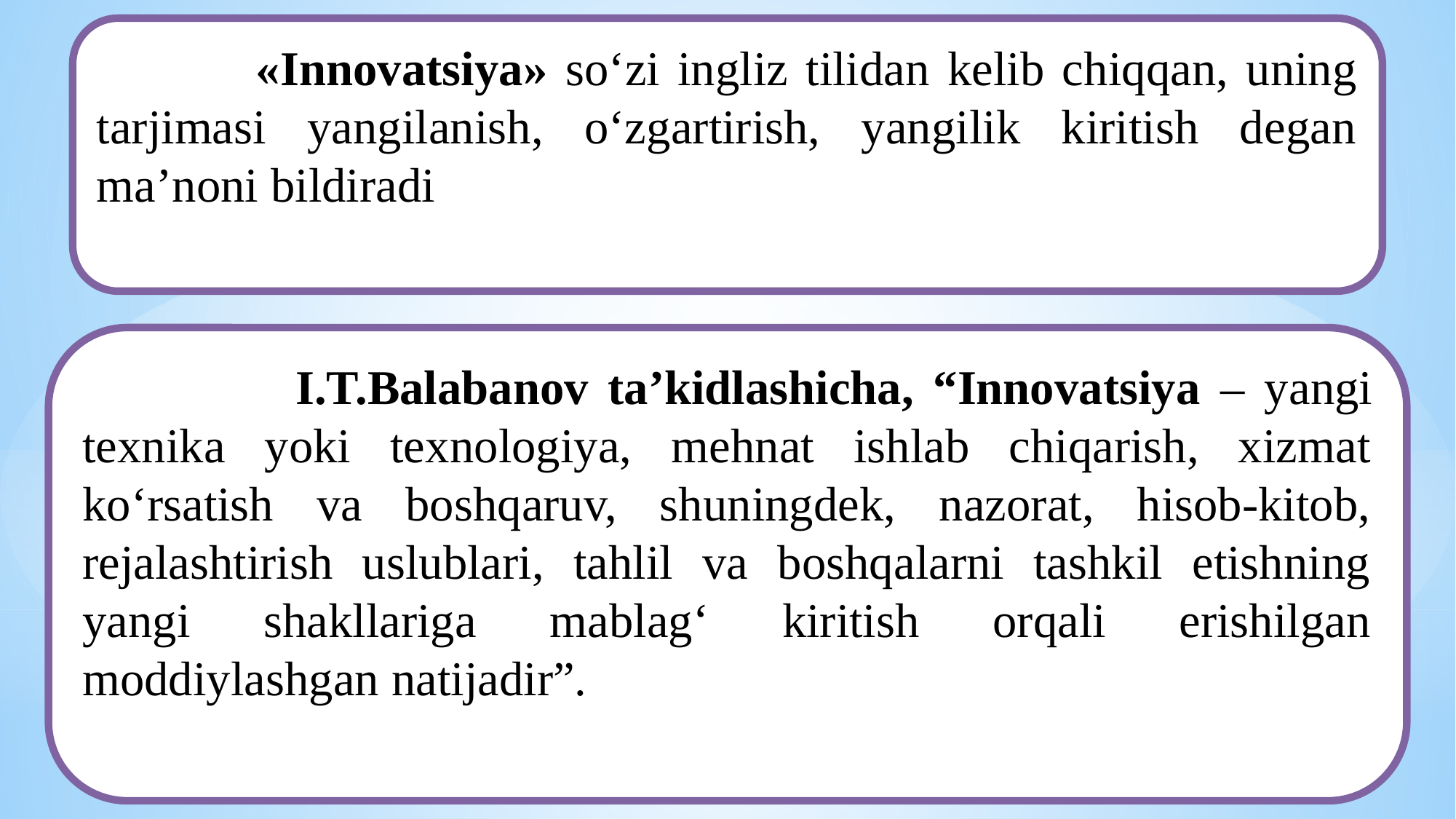

«Innovatsiya» so‘zi ingliz tilidan kelib chiqqan, uning tarjimasi yangilanish, o‘zgartirish, yangilik kiritish degan ma’noni bildiradi
           I.T.Balabanov ta’kidlashicha, “Innovatsiya – yangi texnika yoki texnologiya, mehnat ishlab chiqarish, xizmat ko‘rsatish va boshqaruv, shuningdek, nazorat, hisob-kitob, rejalashtirish uslublari, tahlil va boshqalarni tashkil etishning yangi shakllariga mablag‘ kiritish orqali erishilgan moddiylashgan natijadir”.